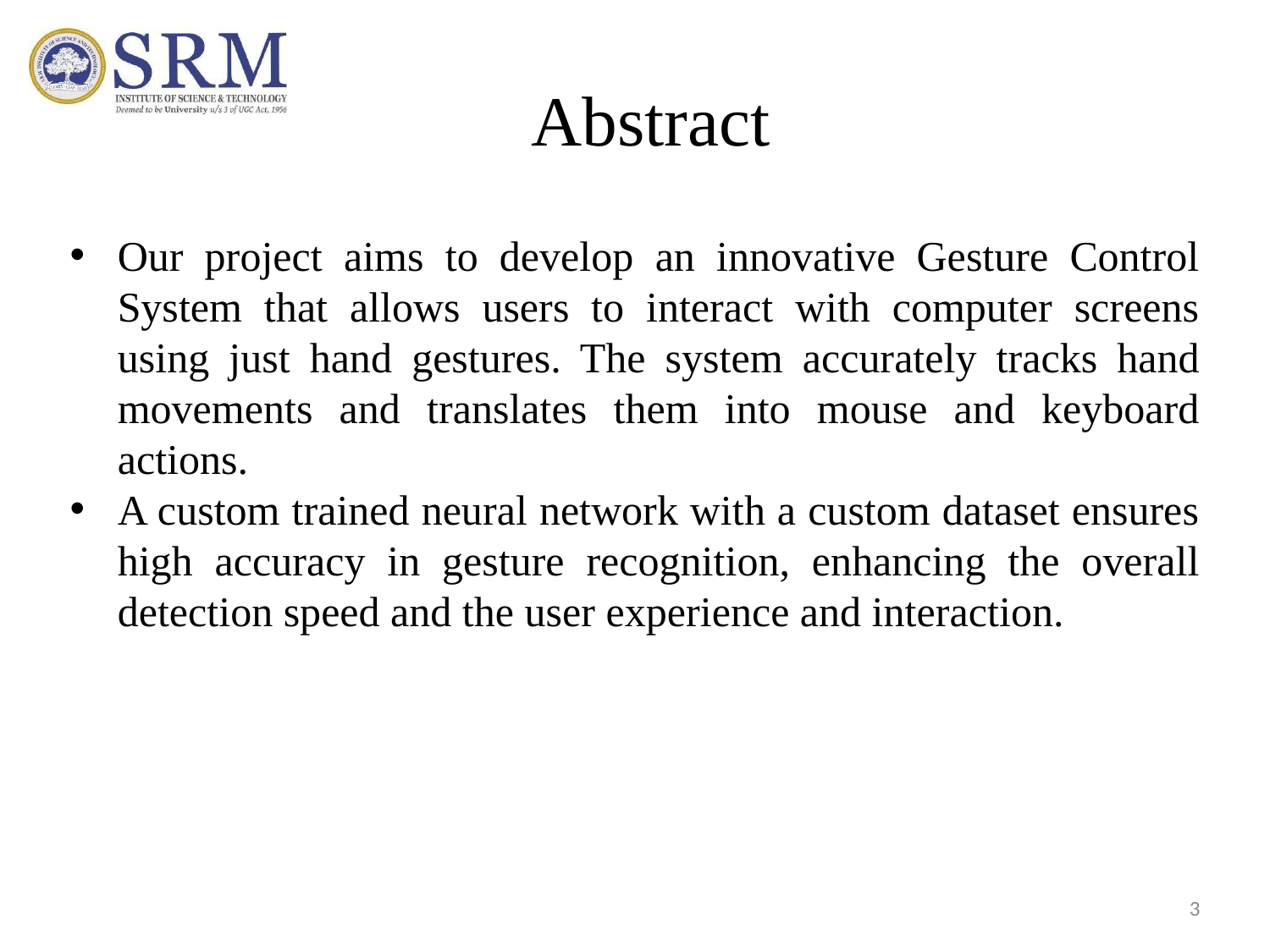

# Abstract
Our project aims to develop an innovative Gesture Control System that allows users to interact with computer screens using just hand gestures. The system accurately tracks hand movements and translates them into mouse and keyboard actions.
A custom trained neural network with a custom dataset ensures high accuracy in gesture recognition, enhancing the overall detection speed and the user experience and interaction.
3